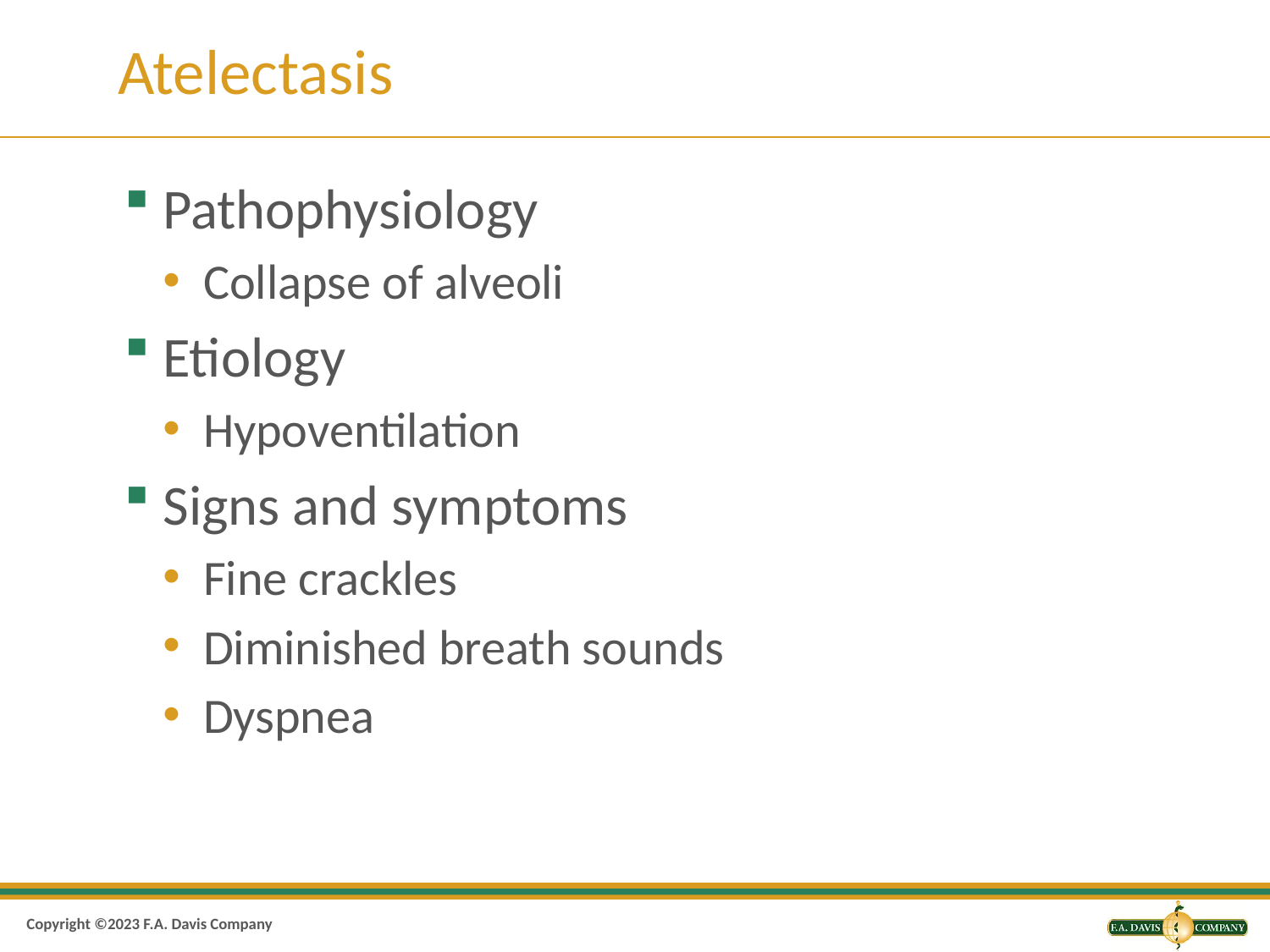

# Atelectasis
Pathophysiology
Collapse of alveoli
Etiology
Hypoventilation
Signs and symptoms
Fine crackles
Diminished breath sounds
Dyspnea